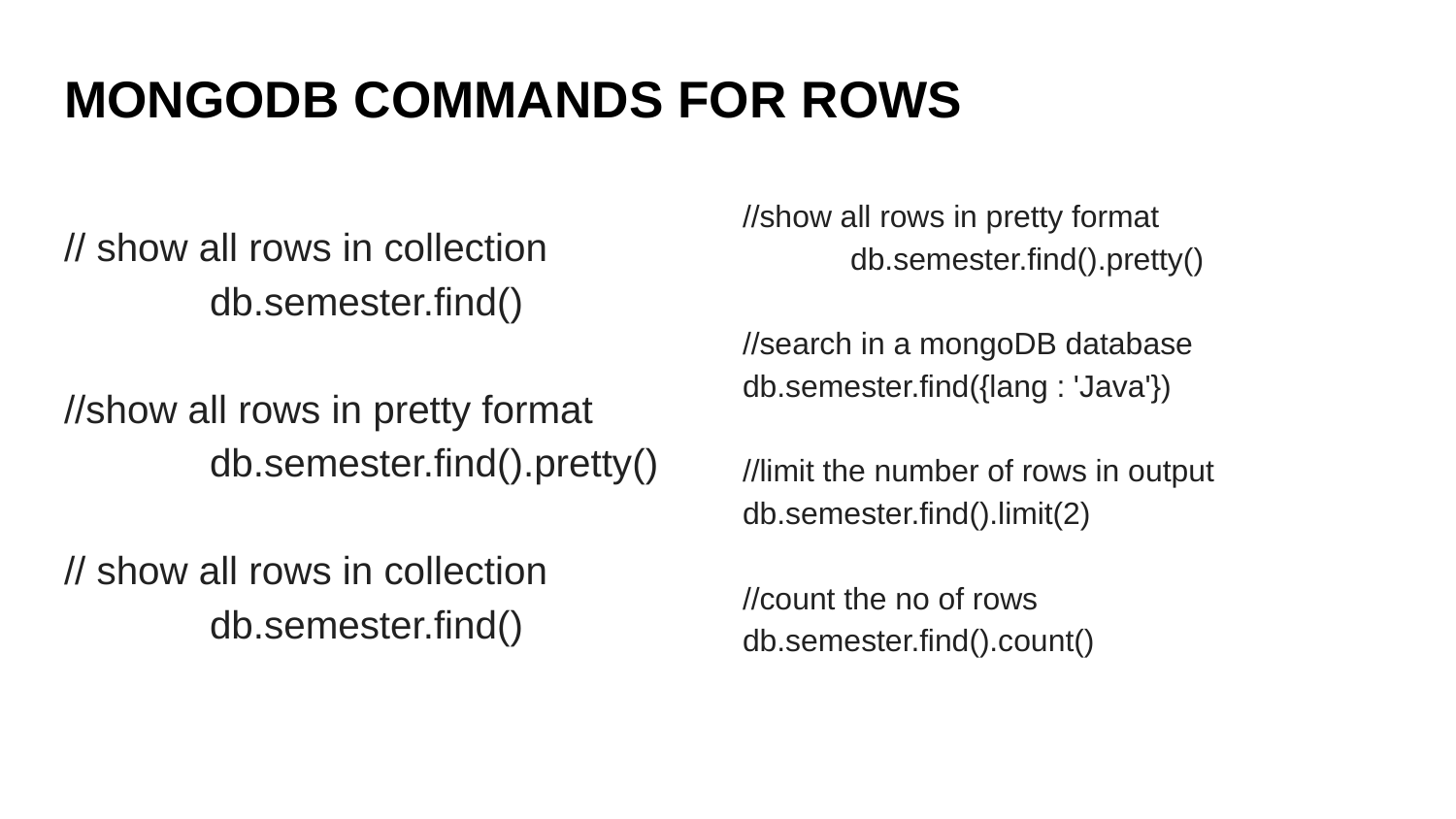

//show all rows in pretty format
      	db.semester.find().pretty()

//search in a mongoDB database
db.semester.find({lang : 'Java'})

//limit the number of rows in output
db.semester.find().limit(2)

//count the no of rows
db.semester.find().count()

MONGODB COMMANDS FOR ROWS

// show all rows in collection
      	db.semester.find()

//show all rows in pretty format
      	db.semester.find().pretty()

// show all rows in collection
      	db.semester.find()